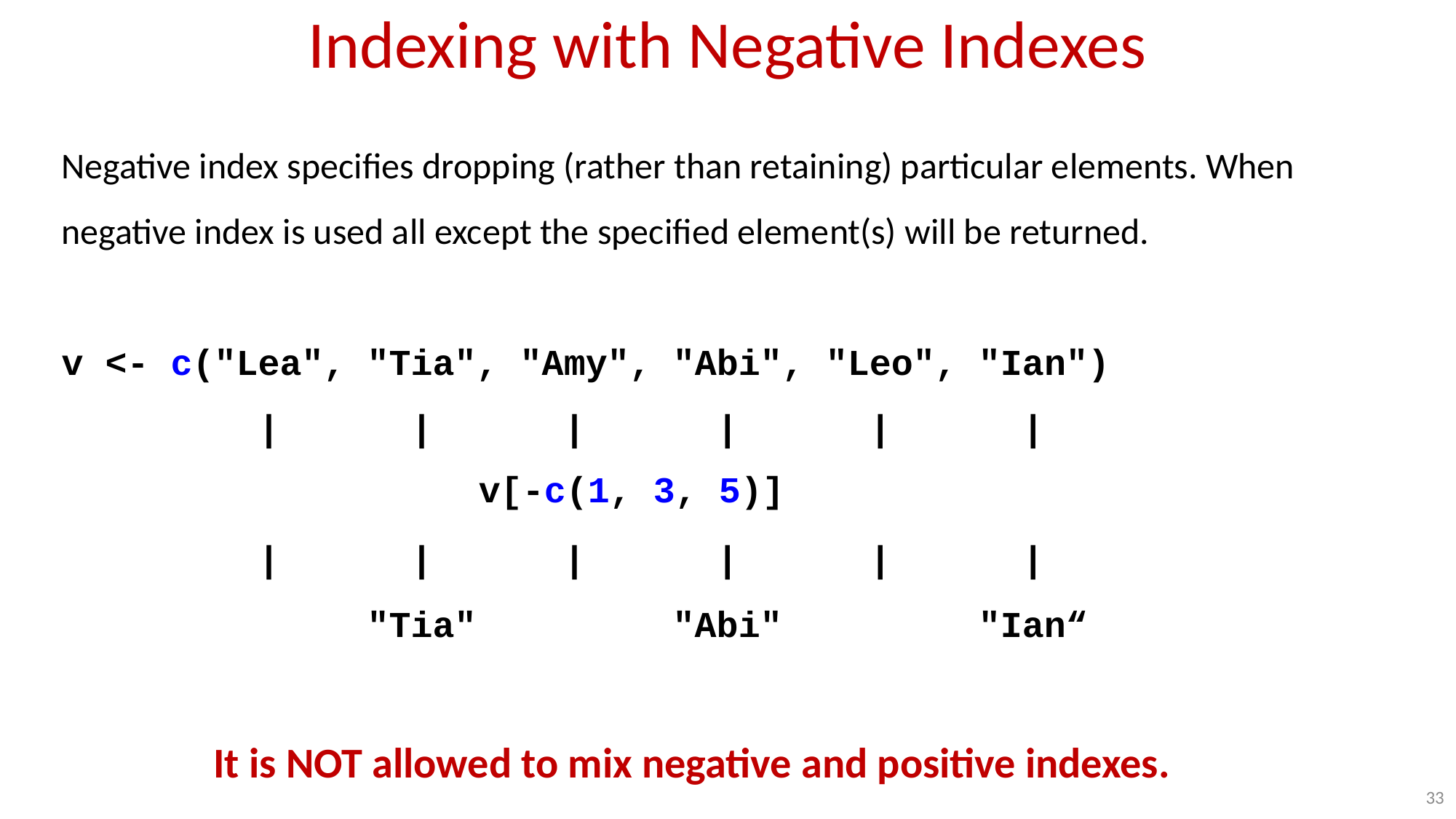

Indexing with Negative Indexes
Negative index specifies dropping (rather than retaining) particular elements. When negative index is used all except the specified element(s) will be returned.

v <- c("Lea", "Tia", "Amy", "Abi", "Leo", "Ian")
         |      |      |      |      |      |
                  v[c(-1, -3, -5)]
         |      |      |      |      |      |
              "Tia"         "Abi"         "Ian“

It is NOT allowed to mix negative and positive indexes.
v[-c(1, 3, 5)]
33